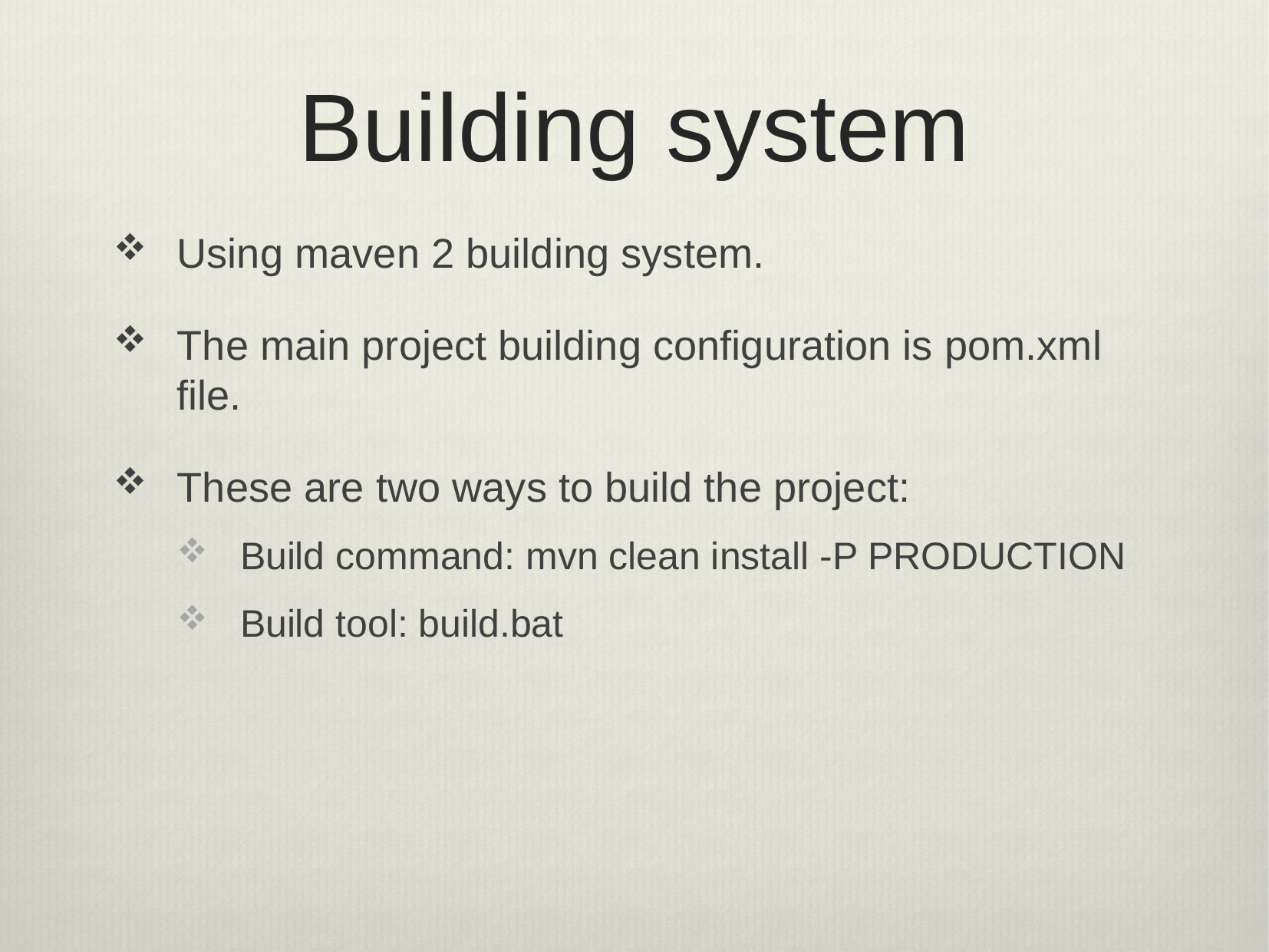

# Building system
Using maven 2 building system.
The main project building configuration is pom.xml file.
These are two ways to build the project:
Build command: mvn clean install -P PRODUCTION
Build tool: build.bat